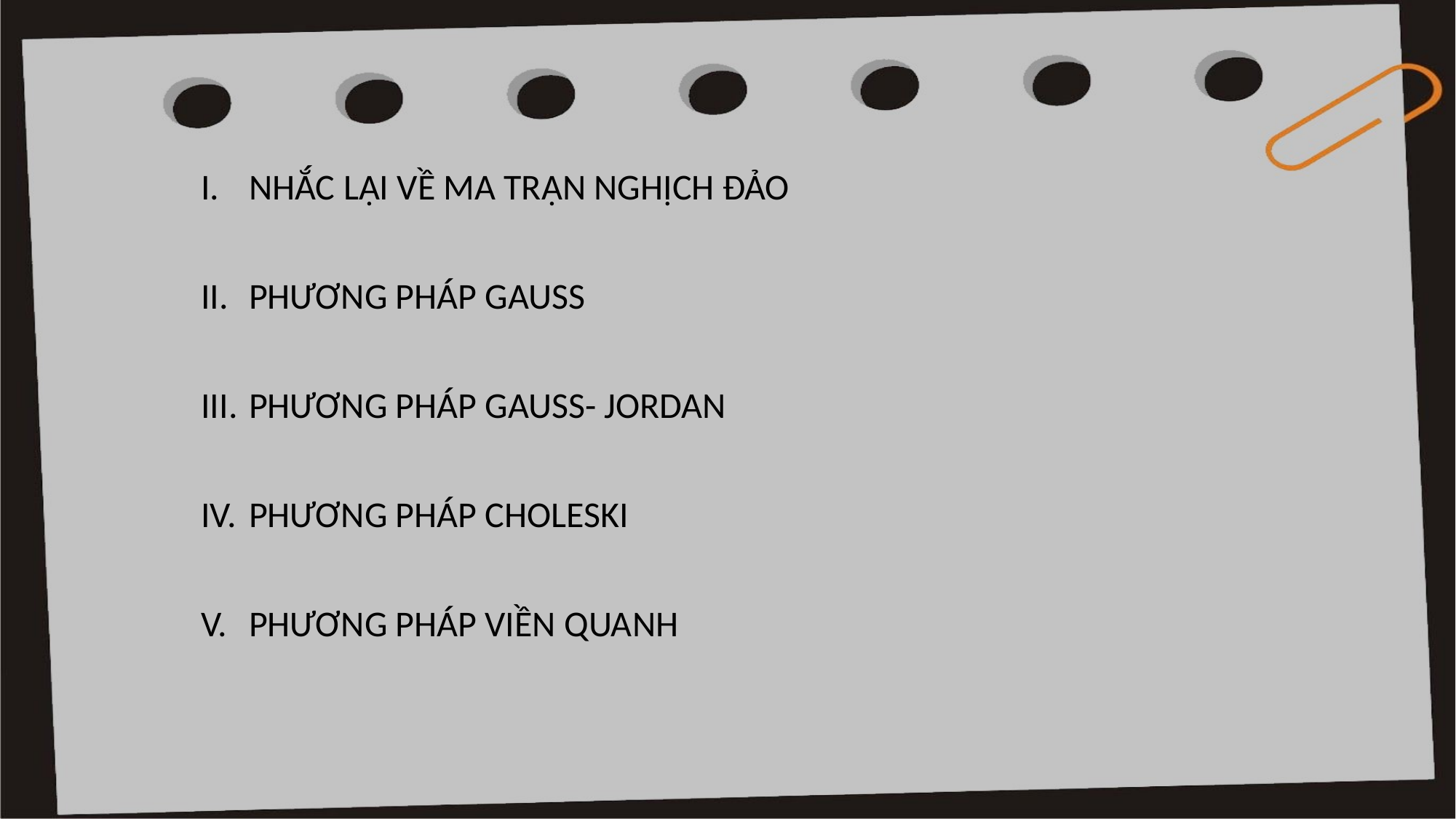

NHẮC LẠI VỀ MA TRẬN NGHỊCH ĐẢO
PHƯƠNG PHÁP GAUSS
PHƯƠNG PHÁP GAUSS- JORDAN
PHƯƠNG PHÁP CHOLESKI
PHƯƠNG PHÁP VIỀN QUANH